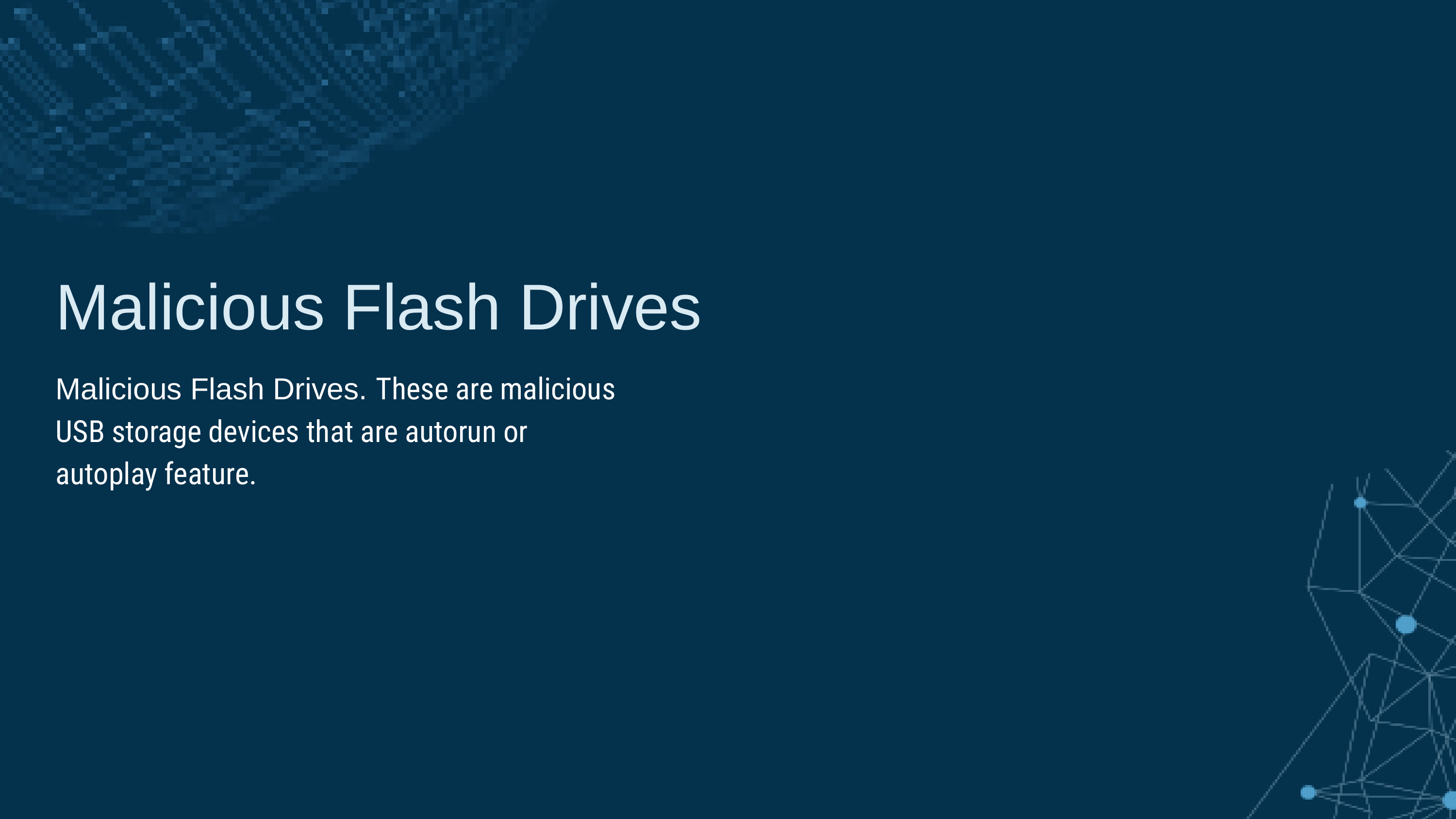

Malicious Flash Drives
Malicious Flash Drives. These are malicious USB storage devices that are autorun or autoplay feature.